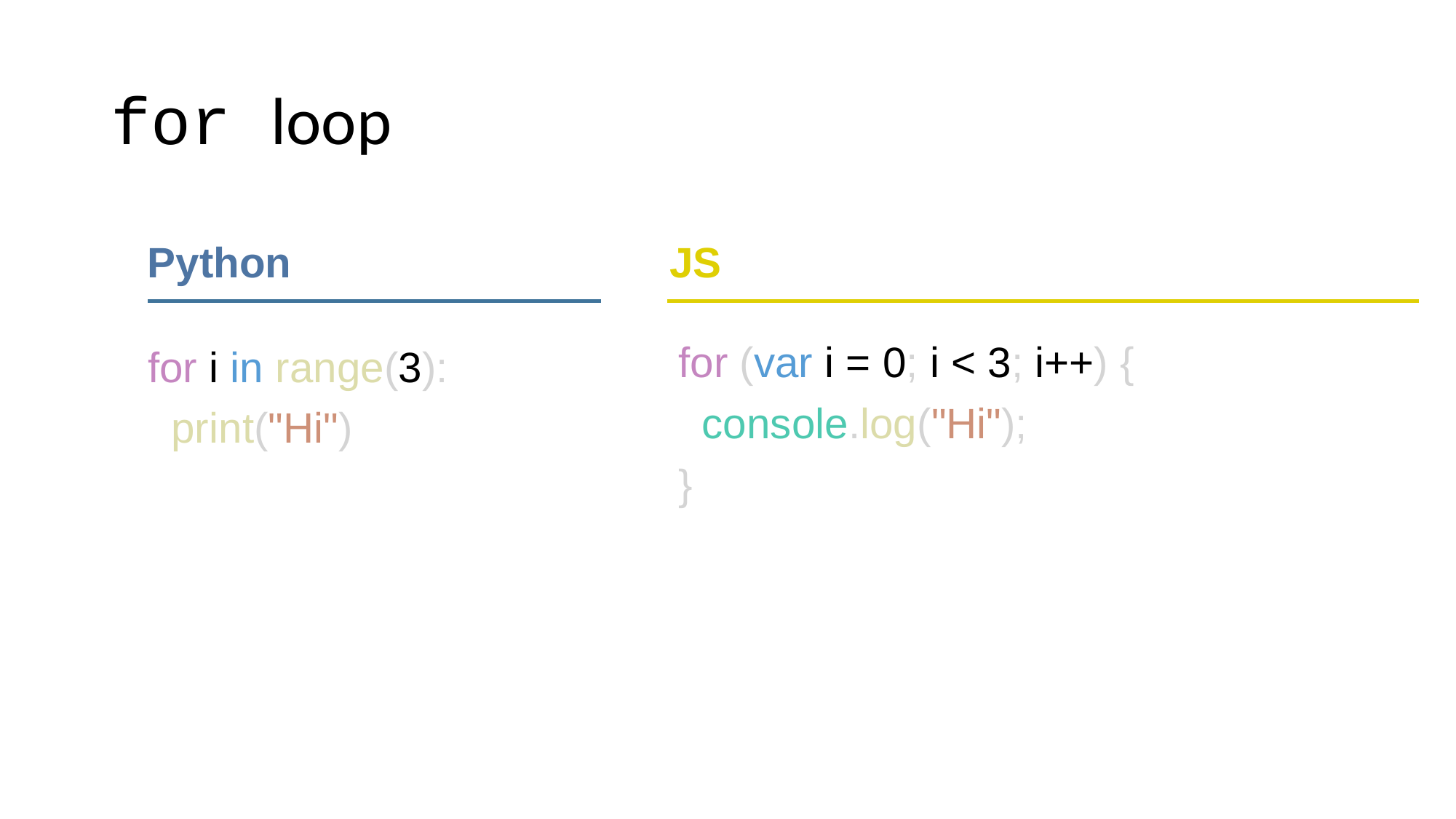

# for loop
JS
Python
for (var i = 0; i < 3; i++) {
  console.log("Hi");
}
for i in range(3):
  print("Hi")